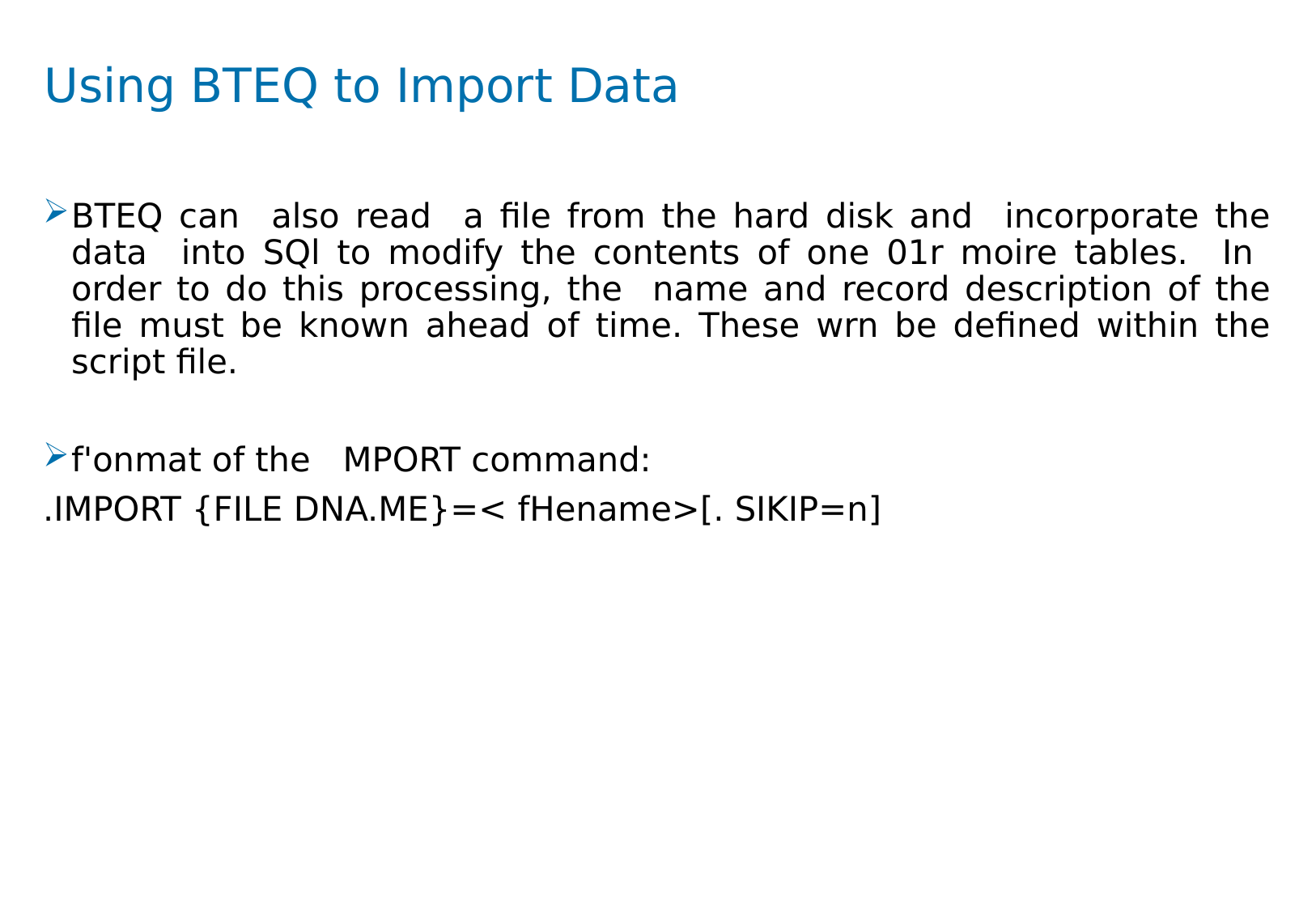

# Using BTEQ to Import Data
BTEQ can  also read  a file from the hard disk and  incorporate the data  into SQl to modify the contents of one 01r moire tables.  In  order to do this processing, the  name and record description of the file must be known ahead of time. These wrn be defined within the script file.

f'onmat of the   MPORT command:
.IMPORT {FILE DNA.ME}=< fHename>[. SIKIP=n]